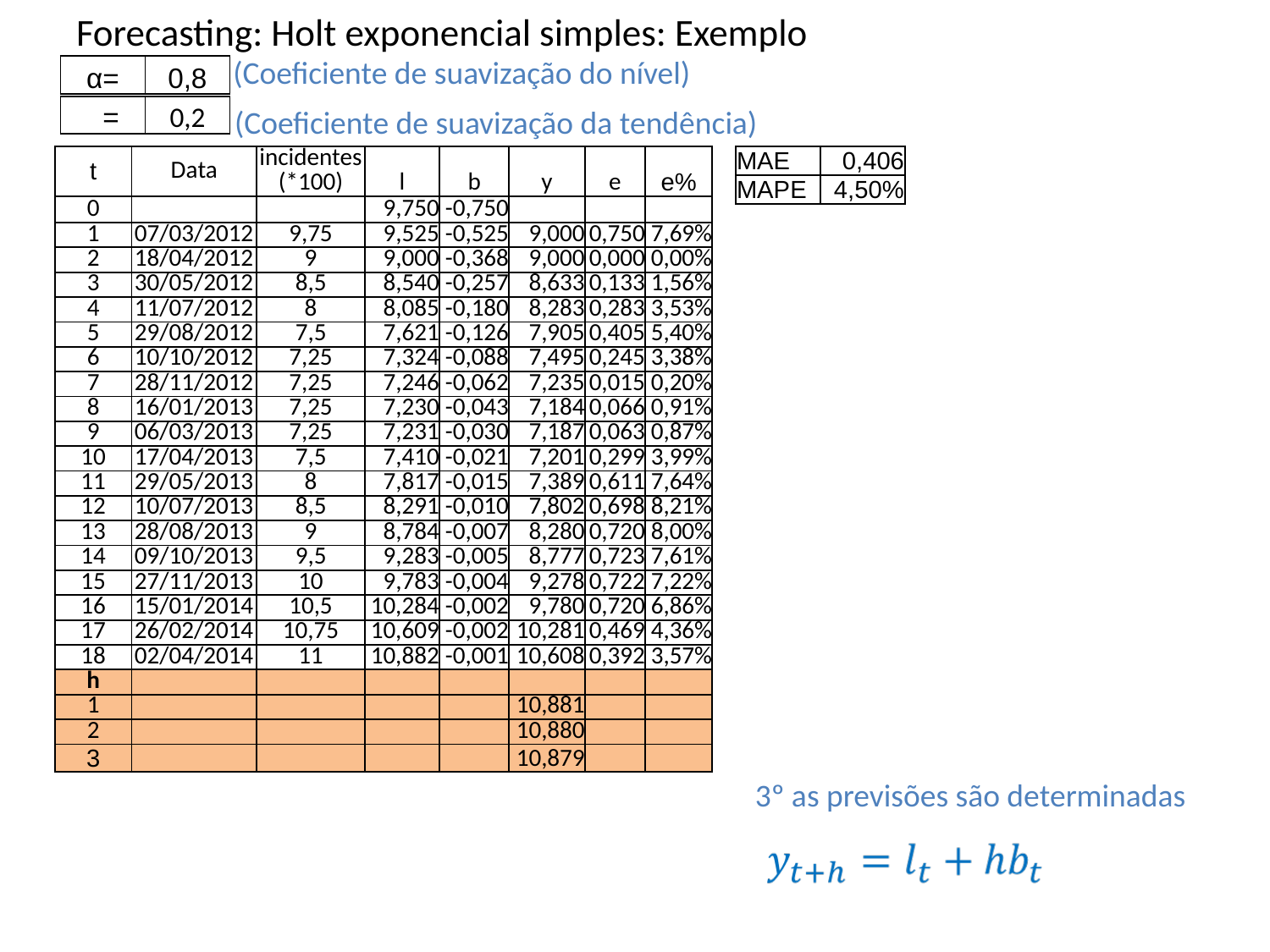

# Forecasting: Holt exponencial simples: Exemplo
(Coeficiente de suavização do nível)
| α= | 0,8 |
| --- | --- |

| 𝛽= | 0,2 |
| --- | --- |
(Coeficiente de suavização da tendência)
| MAE | 0,406 |
| --- | --- |
| MAPE | 4,50% |
| t | Data | incidentes (\*100) | l | b | y | e | e% |
| --- | --- | --- | --- | --- | --- | --- | --- |
| 0 |  |  | 9,750 | -0,750 |  |  |  |
| 1 | 07/03/2012 | 9,75 | 9,525 | -0,525 | 9,000 | 0,750 | 7,69% |
| 2 | 18/04/2012 | 9 | 9,000 | -0,368 | 9,000 | 0,000 | 0,00% |
| 3 | 30/05/2012 | 8,5 | 8,540 | -0,257 | 8,633 | 0,133 | 1,56% |
| 4 | 11/07/2012 | 8 | 8,085 | -0,180 | 8,283 | 0,283 | 3,53% |
| 5 | 29/08/2012 | 7,5 | 7,621 | -0,126 | 7,905 | 0,405 | 5,40% |
| 6 | 10/10/2012 | 7,25 | 7,324 | -0,088 | 7,495 | 0,245 | 3,38% |
| 7 | 28/11/2012 | 7,25 | 7,246 | -0,062 | 7,235 | 0,015 | 0,20% |
| 8 | 16/01/2013 | 7,25 | 7,230 | -0,043 | 7,184 | 0,066 | 0,91% |
| 9 | 06/03/2013 | 7,25 | 7,231 | -0,030 | 7,187 | 0,063 | 0,87% |
| 10 | 17/04/2013 | 7,5 | 7,410 | -0,021 | 7,201 | 0,299 | 3,99% |
| 11 | 29/05/2013 | 8 | 7,817 | -0,015 | 7,389 | 0,611 | 7,64% |
| 12 | 10/07/2013 | 8,5 | 8,291 | -0,010 | 7,802 | 0,698 | 8,21% |
| 13 | 28/08/2013 | 9 | 8,784 | -0,007 | 8,280 | 0,720 | 8,00% |
| 14 | 09/10/2013 | 9,5 | 9,283 | -0,005 | 8,777 | 0,723 | 7,61% |
| 15 | 27/11/2013 | 10 | 9,783 | -0,004 | 9,278 | 0,722 | 7,22% |
| 16 | 15/01/2014 | 10,5 | 10,284 | -0,002 | 9,780 | 0,720 | 6,86% |
| 17 | 26/02/2014 | 10,75 | 10,609 | -0,002 | 10,281 | 0,469 | 4,36% |
| 18 | 02/04/2014 | 11 | 10,882 | -0,001 | 10,608 | 0,392 | 3,57% |
| h |  |  |  |  |  |  |  |
| 1 |  |  |  |  | 10,881 |  |  |
| 2 |  |  |  |  | 10,880 |  |  |
| 3 |  |  |  |  | 10,879 |  |  |
3º as previsões são determinadas